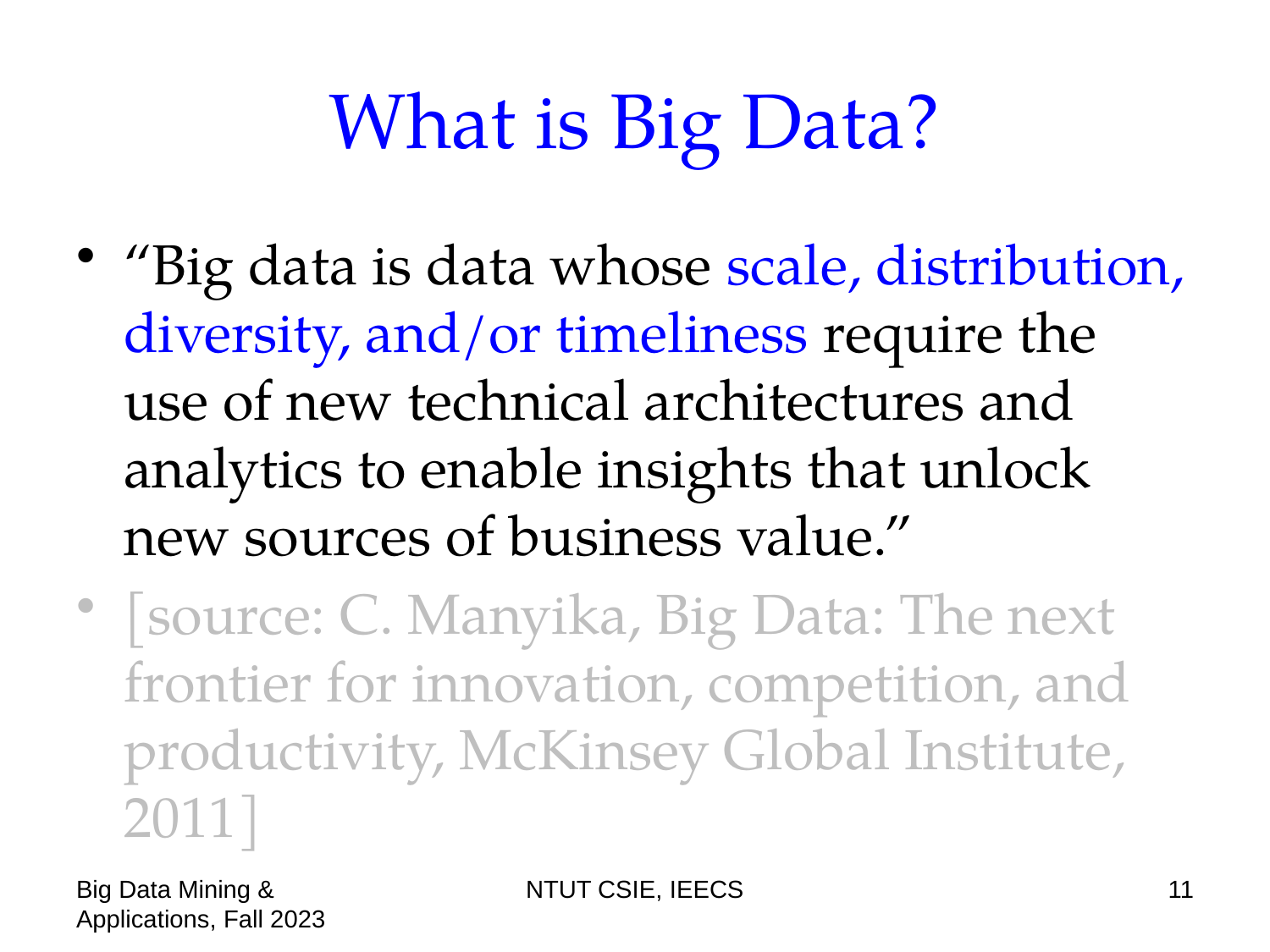

# What is Big Data?
“Big data is data whose scale, distribution, diversity, and/or timeliness require the use of new technical architectures and analytics to enable insights that unlock new sources of business value.”
[source: C. Manyika, Big Data: The next frontier for innovation, competition, and productivity, McKinsey Global Institute, 2011]
Big Data Mining & Applications, Fall 2023
NTUT CSIE, IEECS
11